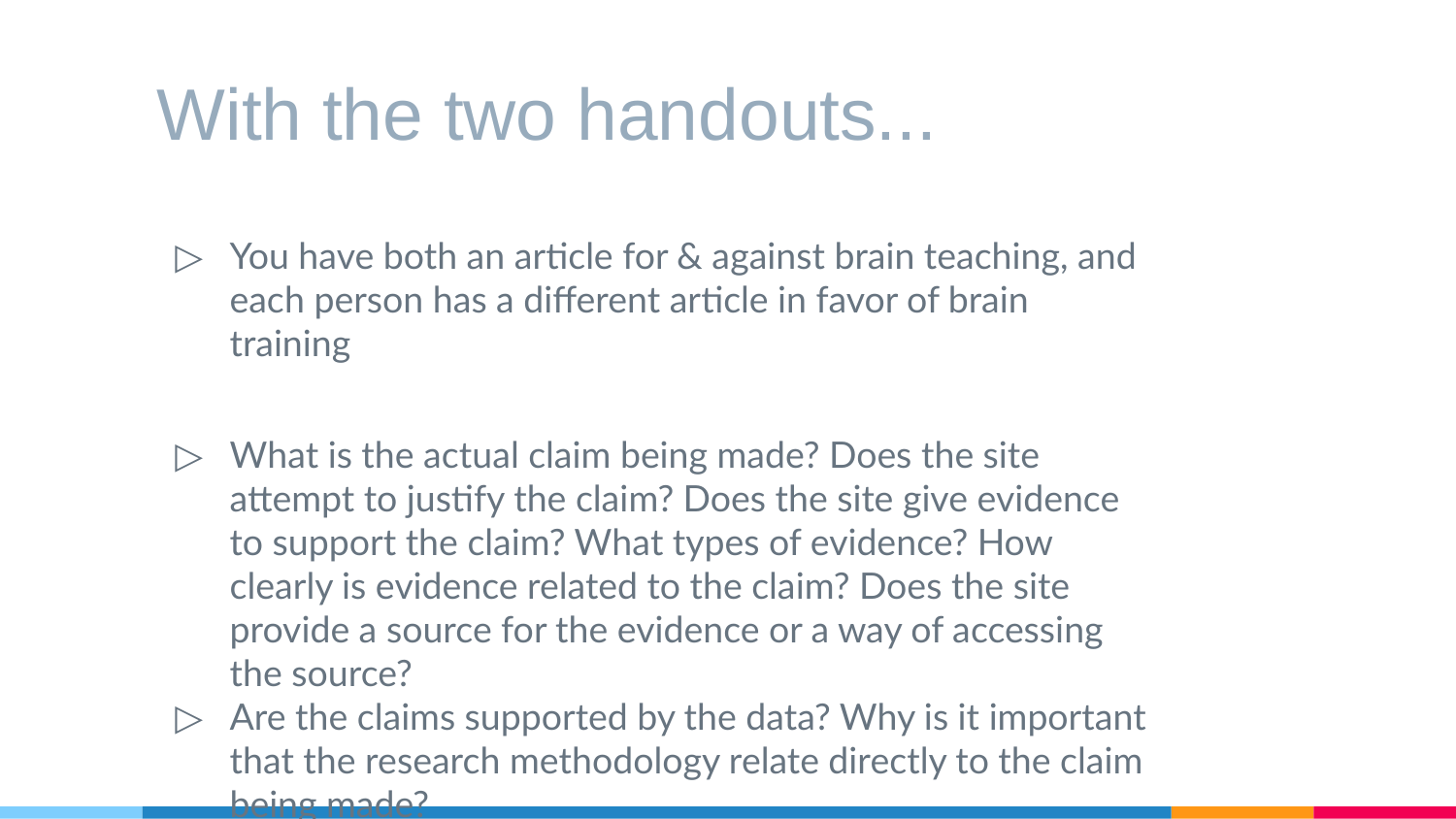

# With the two handouts...
You have both an article for & against brain teaching, and each person has a different article in favor of brain training

What is the actual claim being made? Does the site attempt to justify the claim? Does the site give evidence to support the claim? What types of evidence? How clearly is evidence related to the claim? Does the site provide a source for the evidence or a way of accessing the source?
Are the claims supported by the data? Why is it important that the research methodology relate directly to the claim being made?